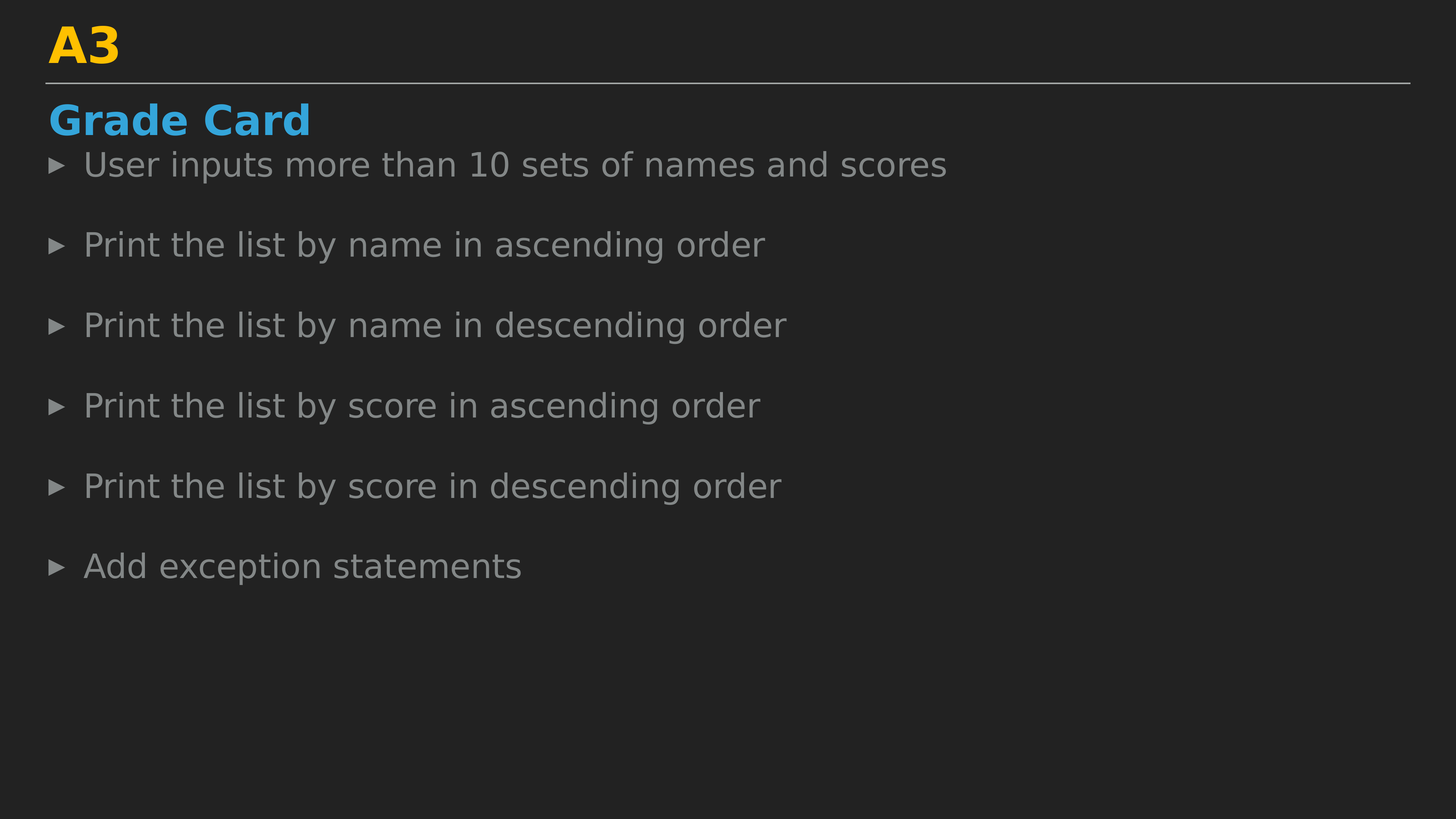

A3
Grade Card
User inputs more than 10 sets of names and scores

Print the list by name in ascending order

Print the list by name in descending order

Print the list by score in ascending order

Print the list by score in descending order

Add exception statements